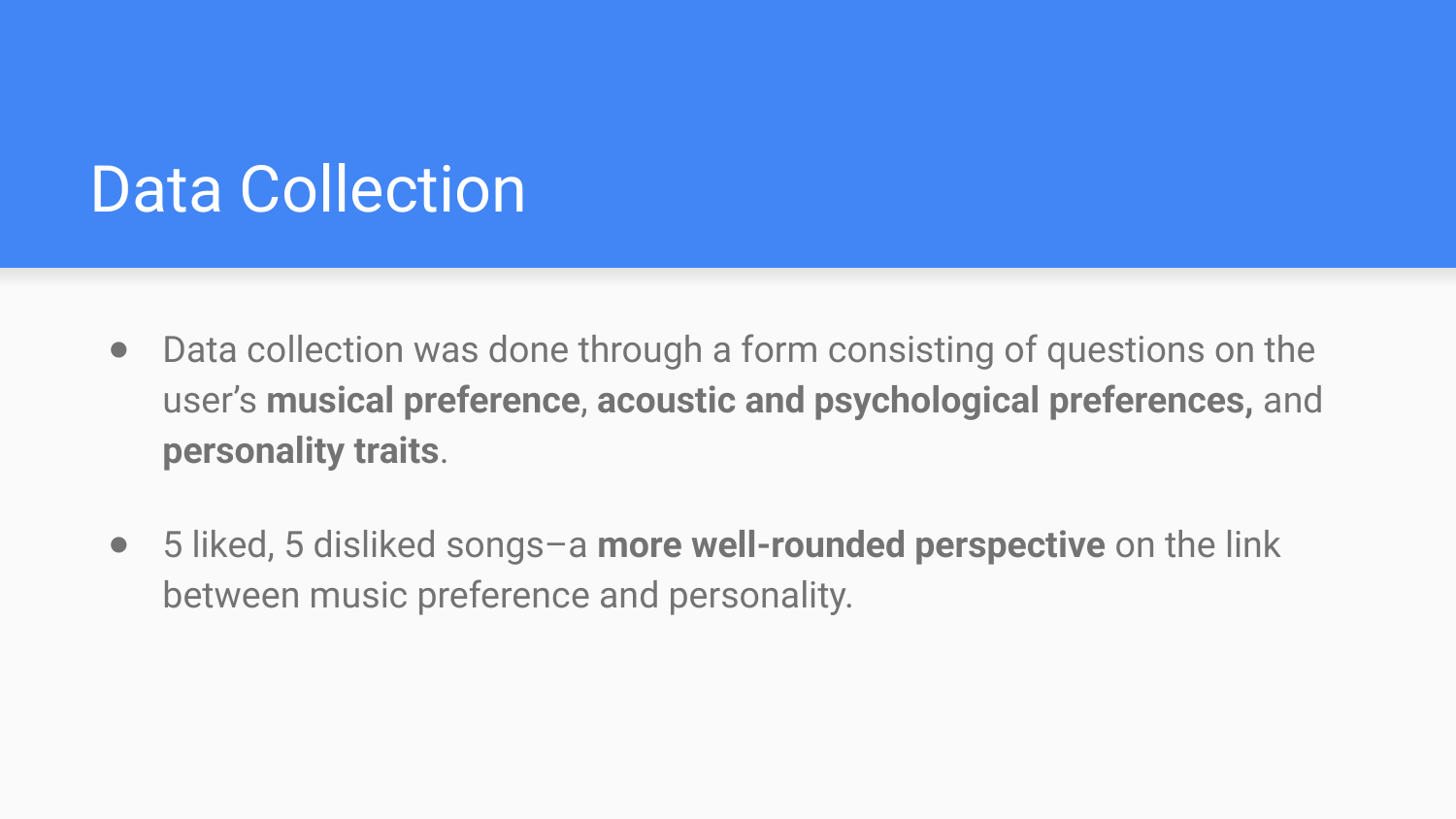

# Data Collection
Data collection was done through a form consisting of questions on the user’s musical preference, acoustic and psychological preferences, and personality traits.
5 liked, 5 disliked songs–a more well-rounded perspective on the link between music preference and personality.